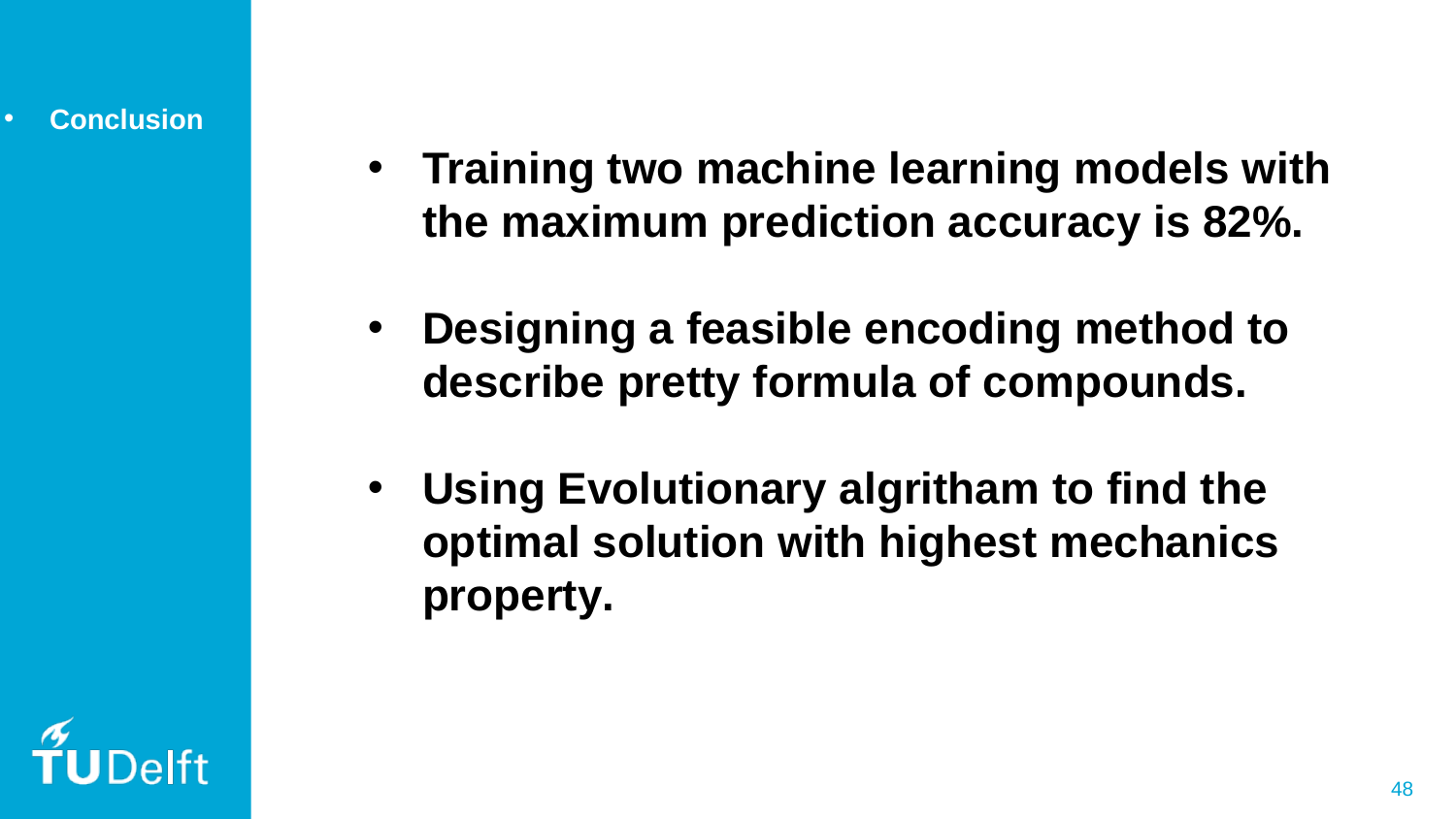

Conclusion
Training two machine learning models with the maximum prediction accuracy is 82%.

Designing a feasible encoding method to  describe pretty formula of compounds.

Using Evolutionary algritham to find the optimal solution with highest mechanics property.